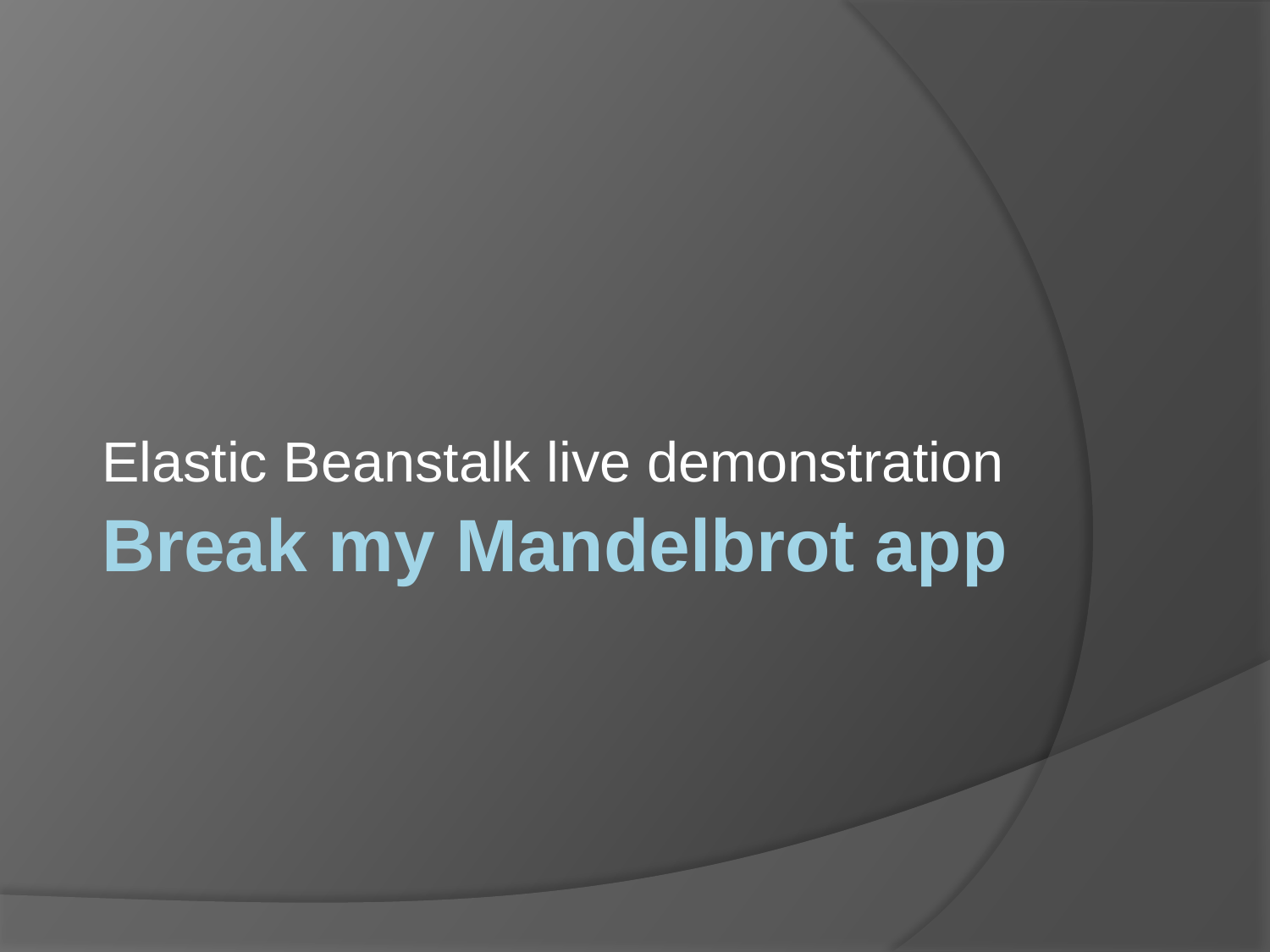

Elastic Beanstalk live demonstration
# Break my Mandelbrot app